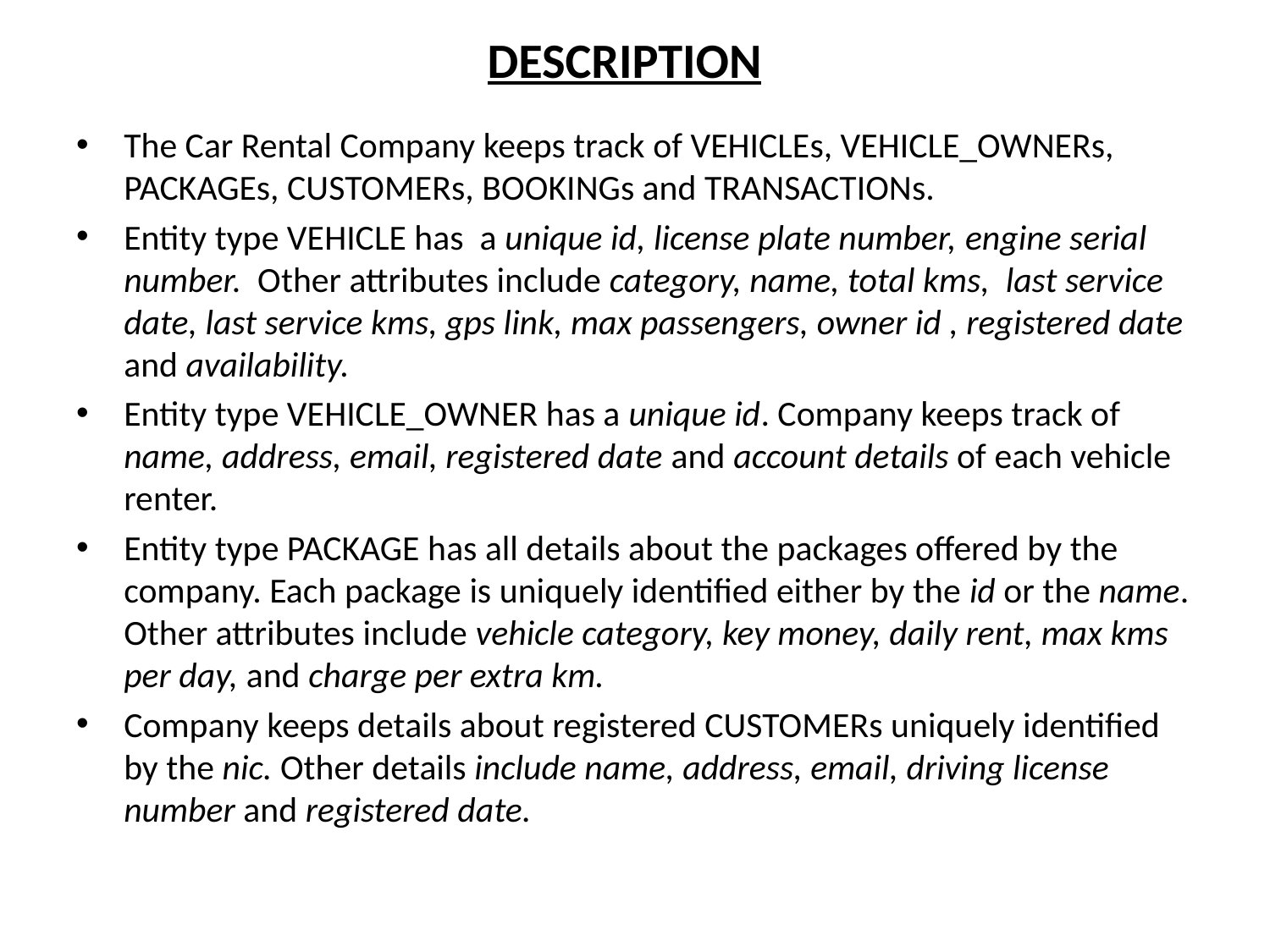

# DESCRIPTION
The Car Rental Company keeps track of VEHICLEs, VEHICLE_OWNERs,  PACKAGEs, CUSTOMERs, BOOKINGs and TRANSACTIONs.
Entity type VEHICLE has  a unique id, license plate number, engine serial number.  Other attributes include category, name, total kms,  last service date, last service kms, gps link, max passengers, owner id , registered date and availability.
Entity type VEHICLE_OWNER has a unique id. Company keeps track of name, address, email, registered date and account details of each vehicle renter.
Entity type PACKAGE has all details about the packages offered by the company. Each package is uniquely identified either by the id or the name. Other attributes include vehicle category, key money, daily rent, max kms per day, and charge per extra km.
Company keeps details about registered CUSTOMERs uniquely identified by the nic. Other details include name, address, email, driving license number and registered date.